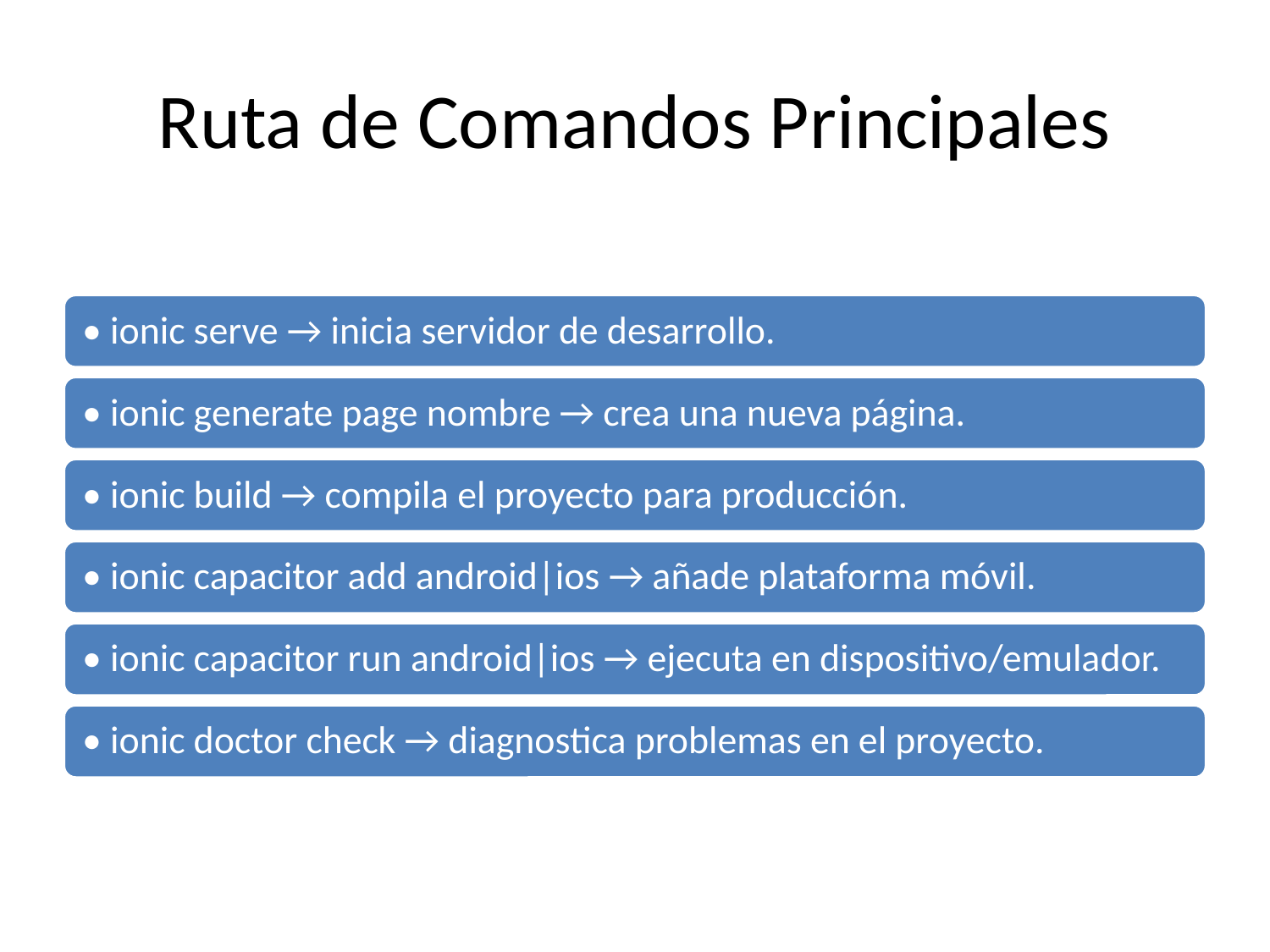

# Ruta de Comandos Principales
• ionic serve → inicia servidor de desarrollo.
• ionic generate page nombre → crea una nueva página.
• ionic build → compila el proyecto para producción.
• ionic capacitor add android|ios → añade plataforma móvil.
• ionic capacitor run android|ios → ejecuta en dispositivo/emulador.
• ionic doctor check → diagnostica problemas en el proyecto.